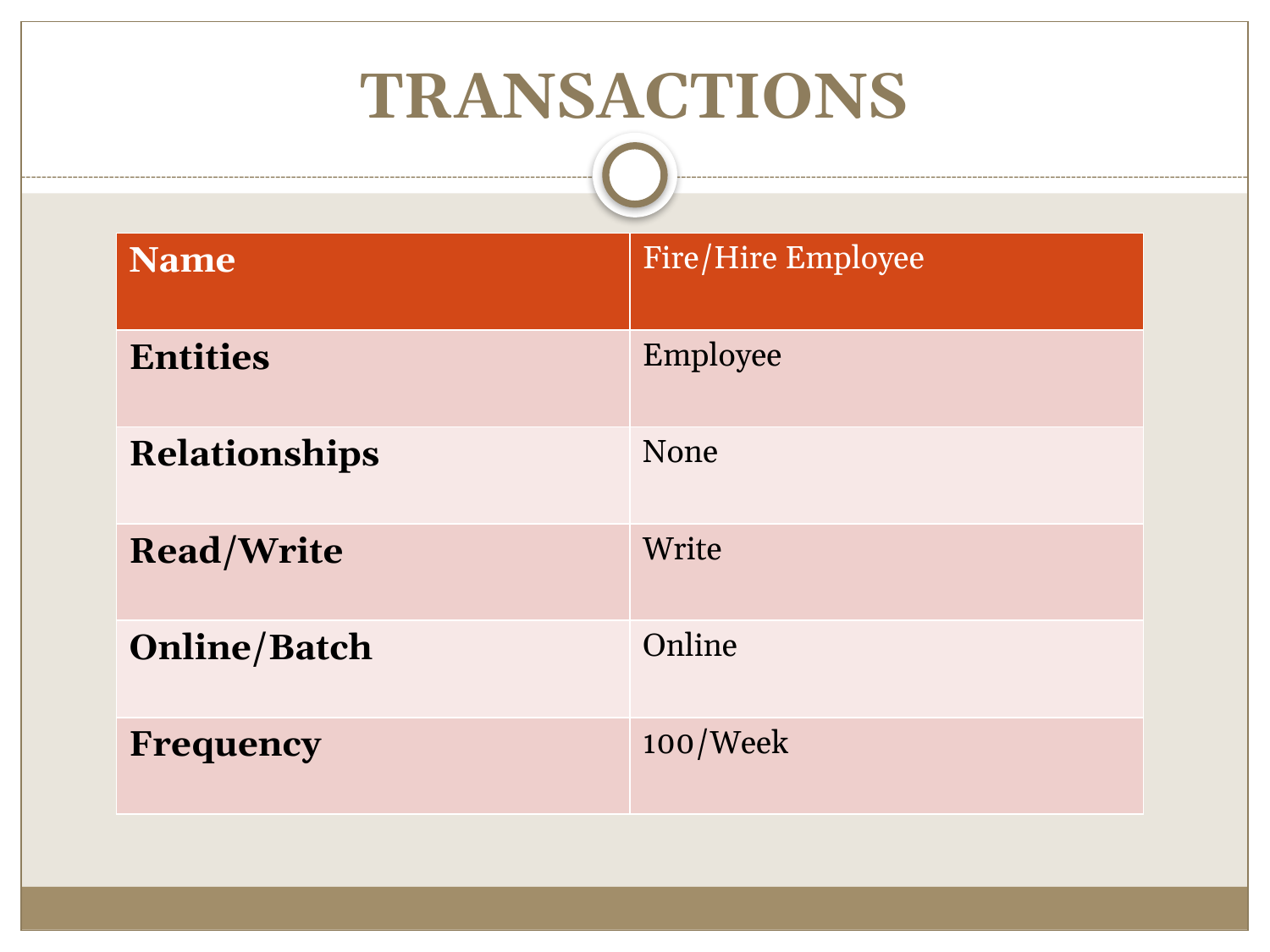

# TRANSACTIONS
| Name | Fire/Hire Employee |
| --- | --- |
| Entities | Employee |
| Relationships | None |
| Read/Write | Write |
| Online/Batch | Online |
| Frequency | 100/Week |